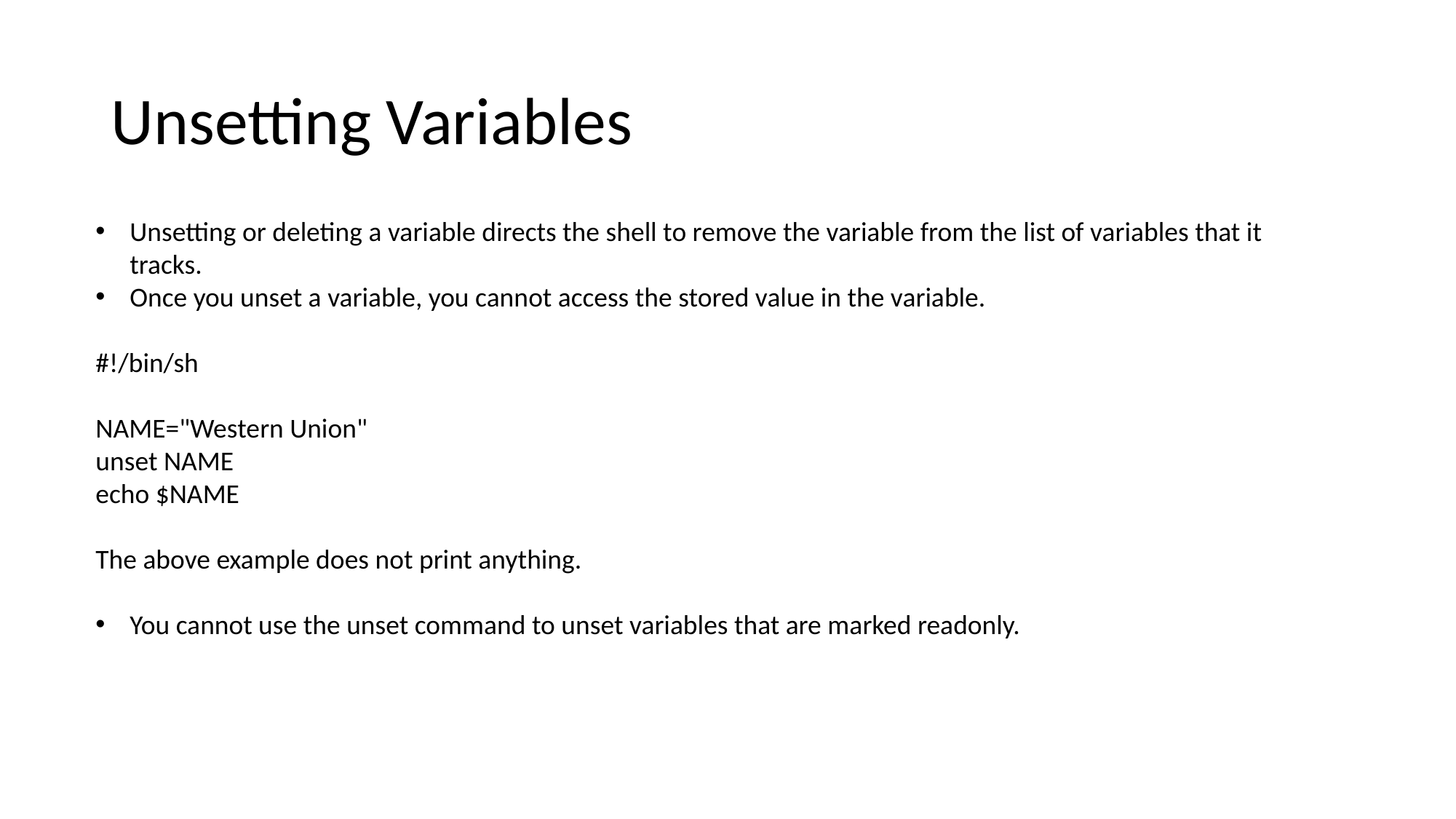

# Unsetting Variables
Unsetting or deleting a variable directs the shell to remove the variable from the list of variables that it tracks.
Once you unset a variable, you cannot access the stored value in the variable.

#!/bin/sh

NAME="Western Union"
unset NAME
echo $NAME

The above example does not print anything.

You cannot use the unset command to unset variables that are marked readonly.